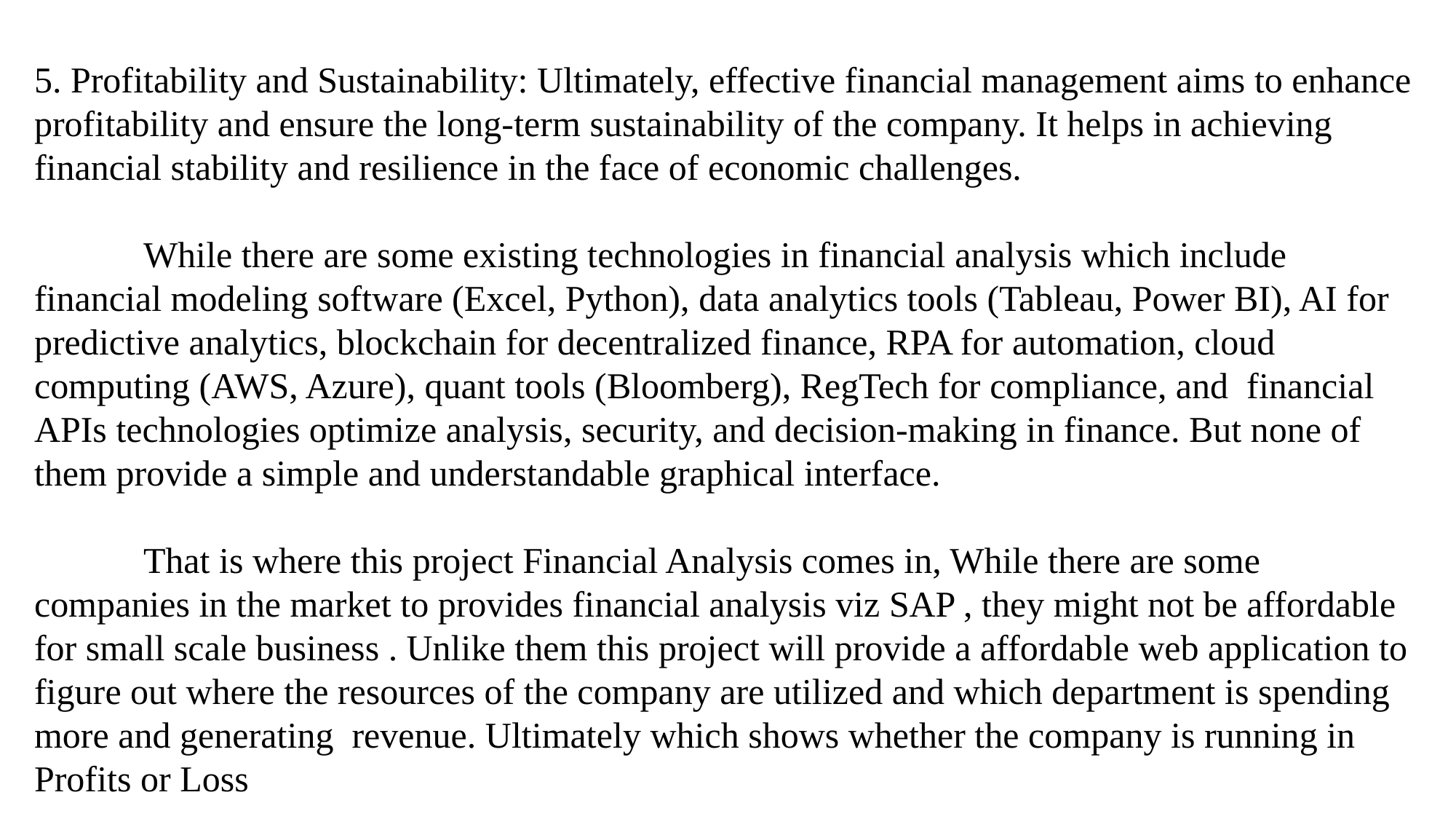

5. Profitability and Sustainability: Ultimately, effective financial management aims to enhance profitability and ensure the long-term sustainability of the company. It helps in achieving financial stability and resilience in the face of economic challenges.

	While there are some existing technologies in financial analysis which include financial modeling software (Excel, Python), data analytics tools (Tableau, Power BI), AI for predictive analytics, blockchain for decentralized finance, RPA for automation, cloud computing (AWS, Azure), quant tools (Bloomberg), RegTech for compliance, and  financial APIs technologies optimize analysis, security, and decision-making in finance. But none of them provide a simple and understandable graphical interface.

	That is where this project Financial Analysis comes in, While there are some companies in the market to provides financial analysis viz SAP , they might not be affordable for small scale business . Unlike them this project will provide a affordable web application to figure out where the resources of the company are utilized and which department is spending more and generating  revenue. Ultimately which shows whether the company is running in Profits or Loss